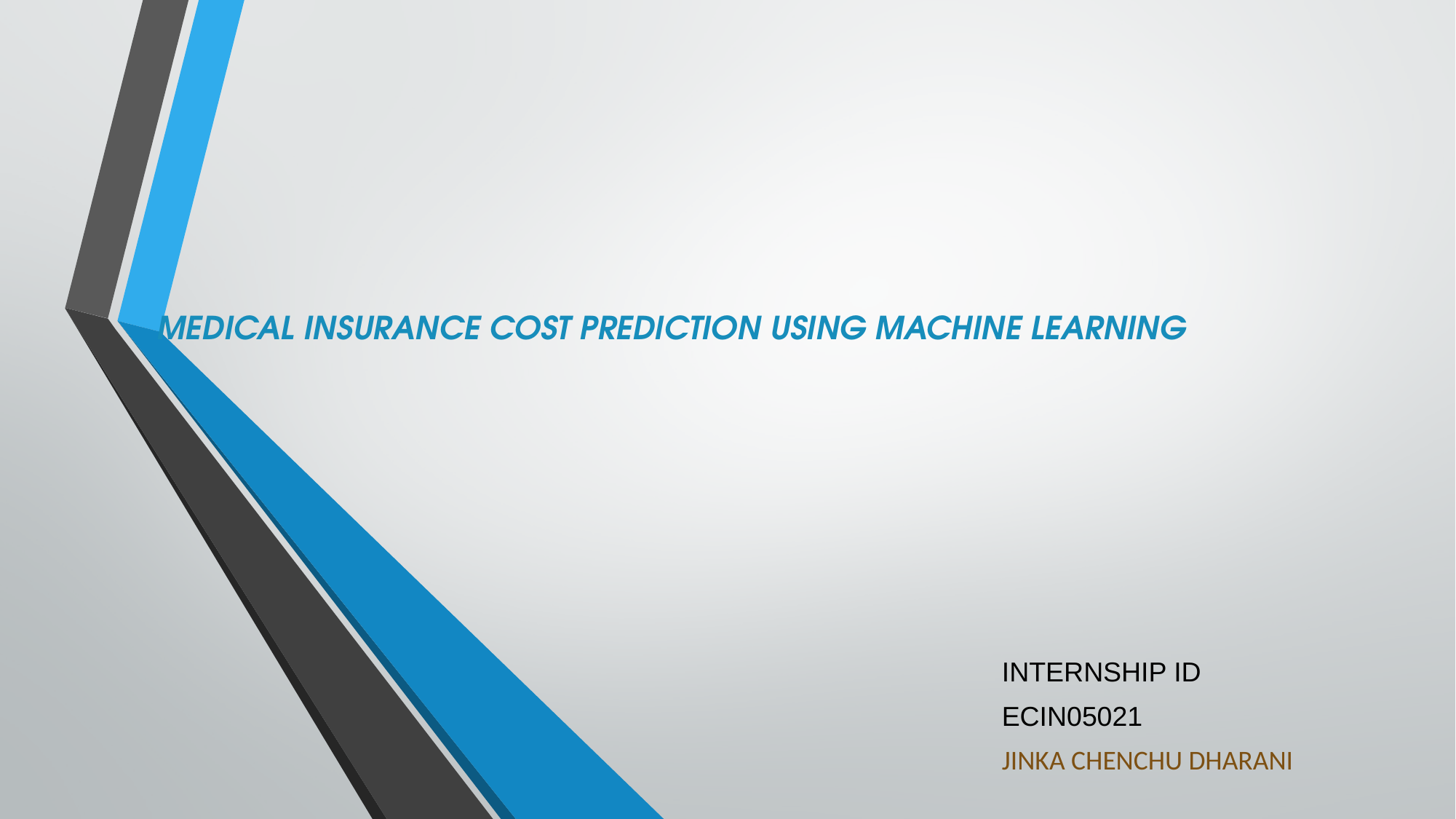

MEDICAL INSURANCE COST PREDICTION USING MACHINE LEARNING

INTERNSHIP ID
ECIN05021
JINKA CHENCHU DHARANI